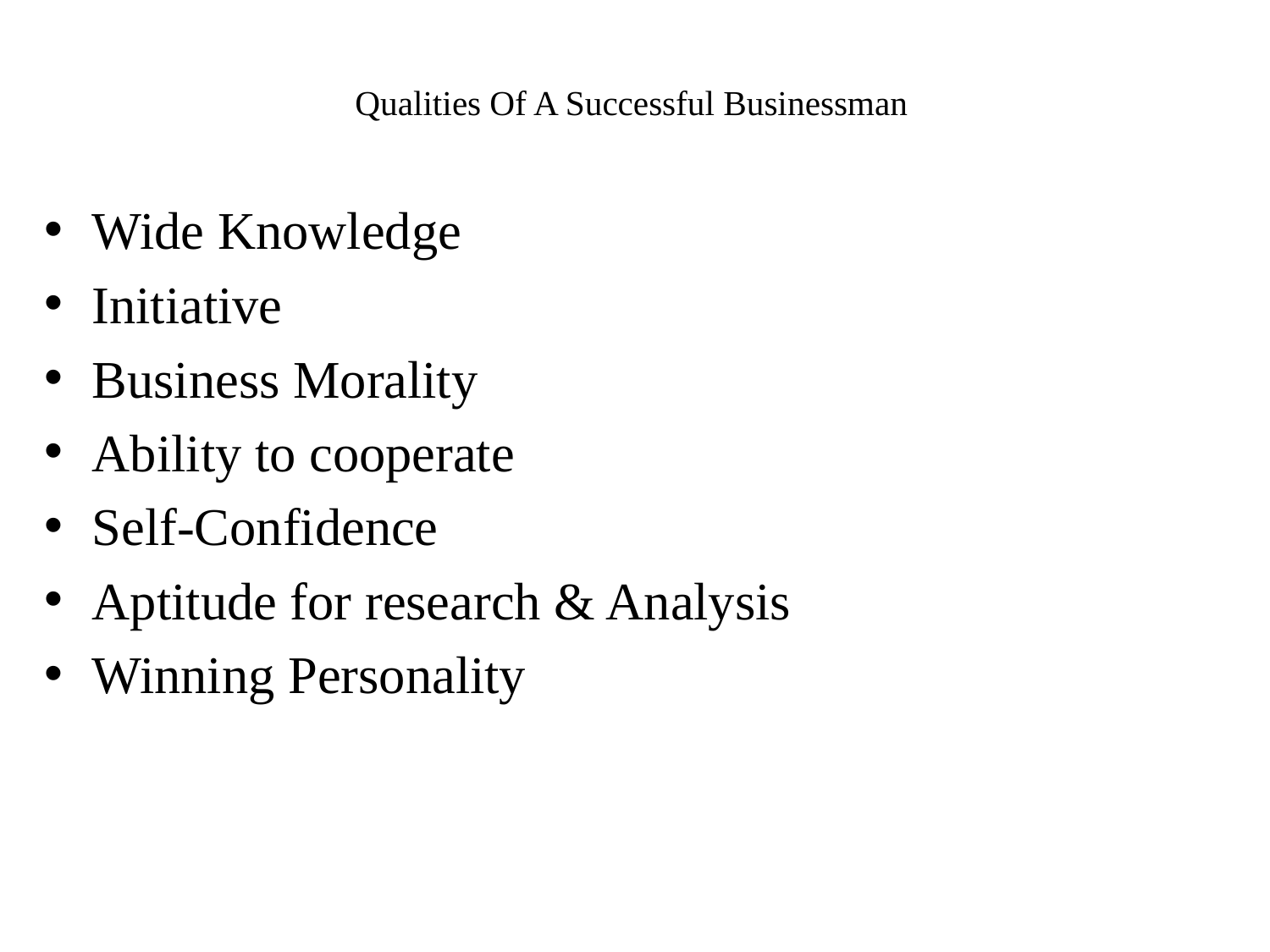

# Qualities Of A Successful Businessman
Wide Knowledge
Initiative
Business Morality
Ability to cooperate
Self-Confidence
Aptitude for research & Analysis
Winning Personality